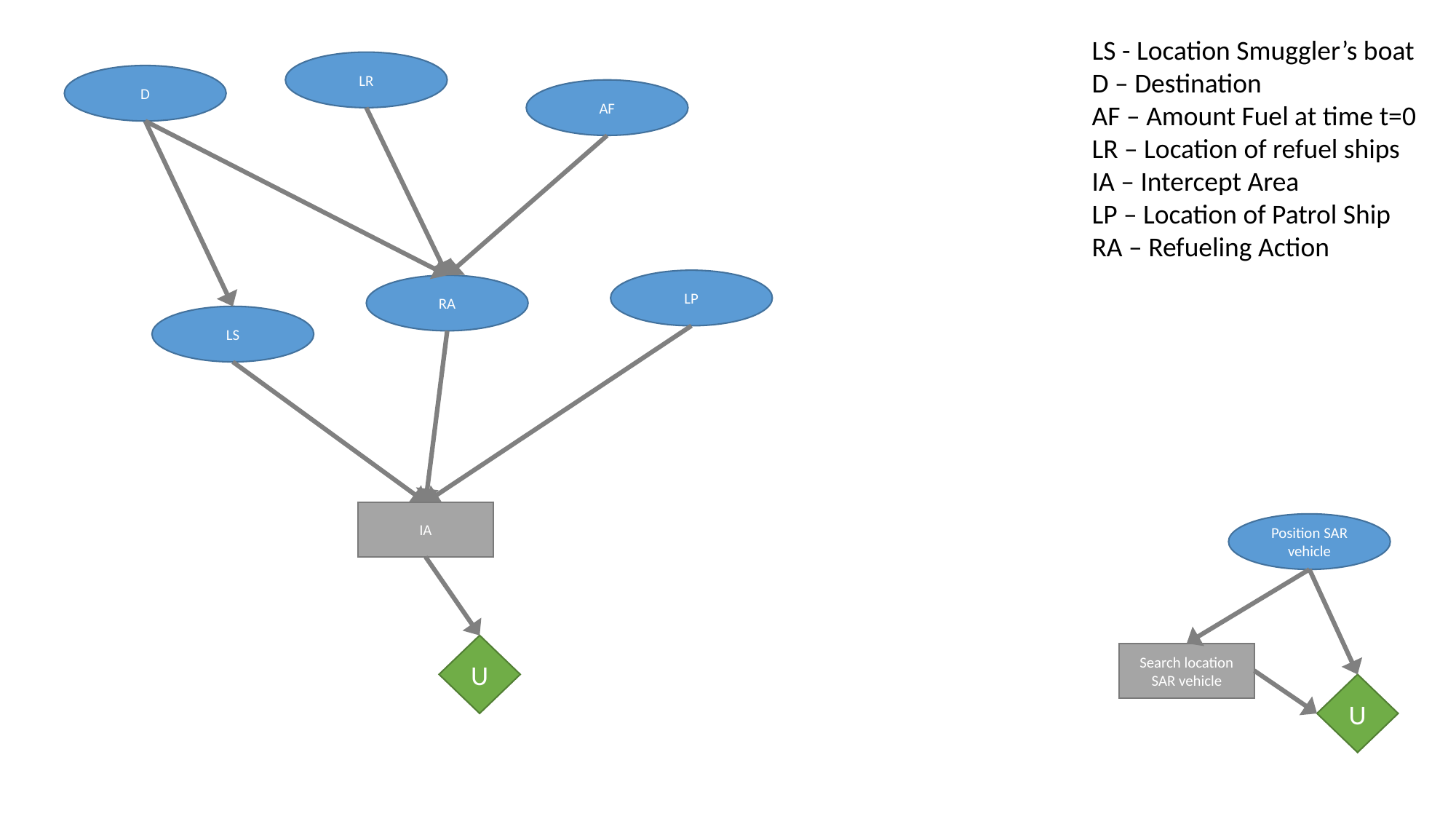

LS - Location Smuggler’s boat
D – Destination
AF – Amount Fuel at time t=0
LR – Location of refuel ships
IA – Intercept Area
LP – Location of Patrol Ship
RA – Refueling Action
LR
D
AF
LP
RA
LS
IA
Position SAR vehicle
U
Search location SAR vehicle
U